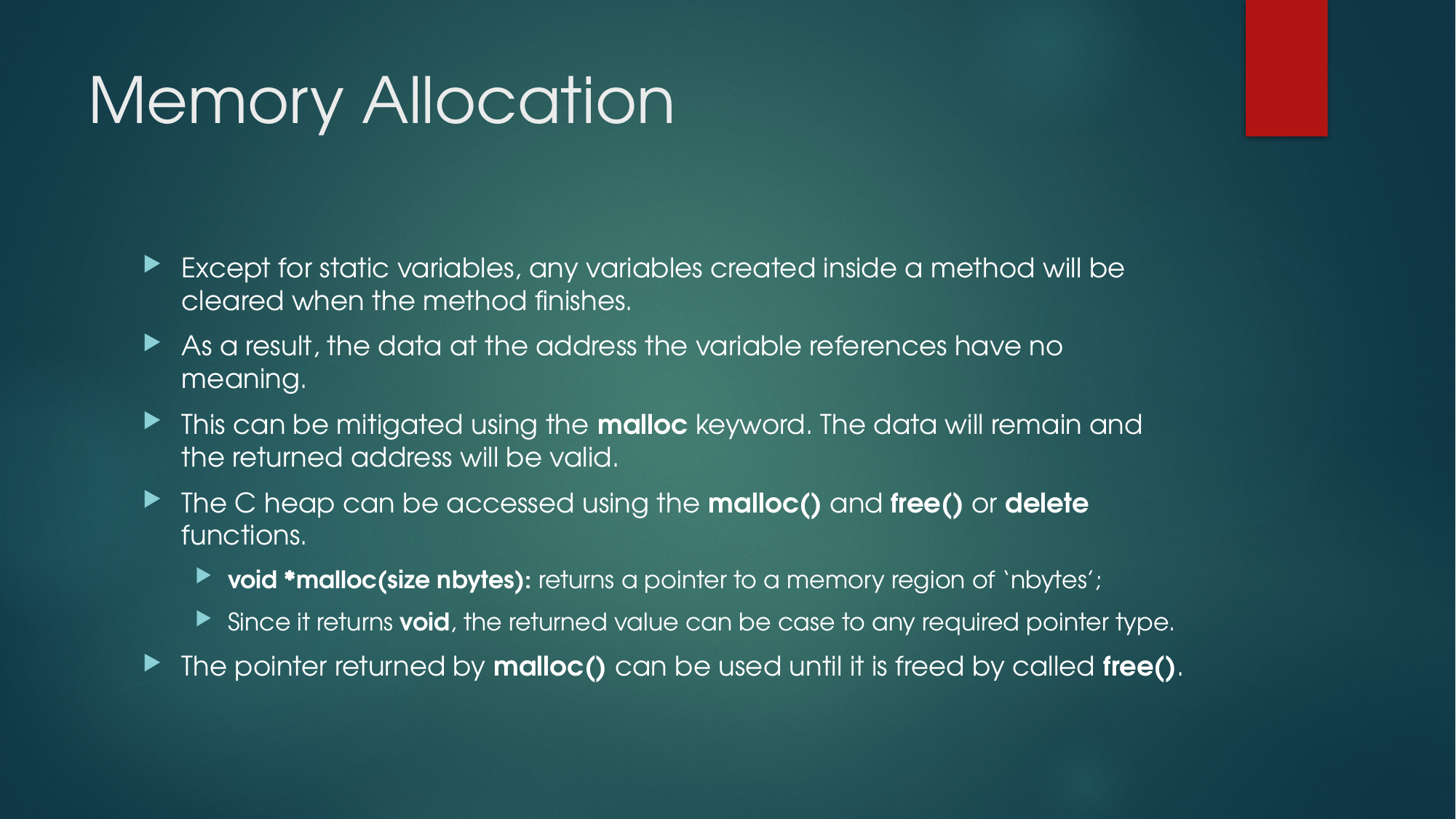

# Memory Allocation
Except for static variables, any variables created inside a method will be cleared when the method finishes.
As a result, the data at the address the variable references have no meaning.
This can be mitigated using the malloc keyword. The data will remain and the returned address will be valid.
The C heap can be accessed using the malloc() and free() or delete functions.
void *malloc(size nbytes): returns a pointer to a memory region of ‘nbytes’;
Since it returns void, the returned value can be case to any required pointer type.
The pointer returned by malloc() can be used until it is freed by called free().